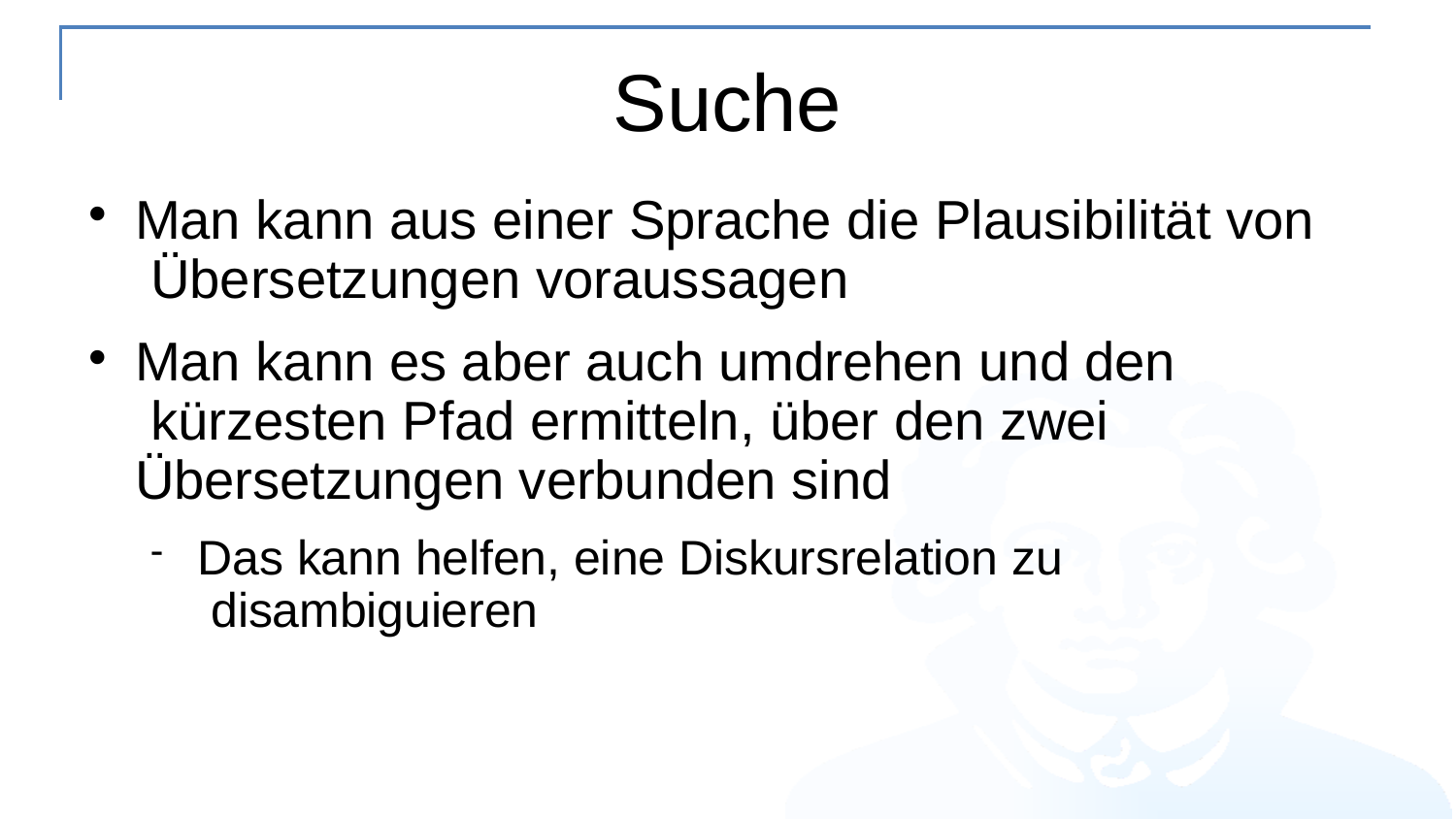

# Suche
Man kann aus einer Sprache die Plausibilität von  Übersetzungen voraussagen
Man kann es aber auch umdrehen und den  kürzesten Pfad ermitteln, über den zwei  Übersetzungen verbunden sind
Das kann helfen, eine Diskursrelation zu  disambiguieren